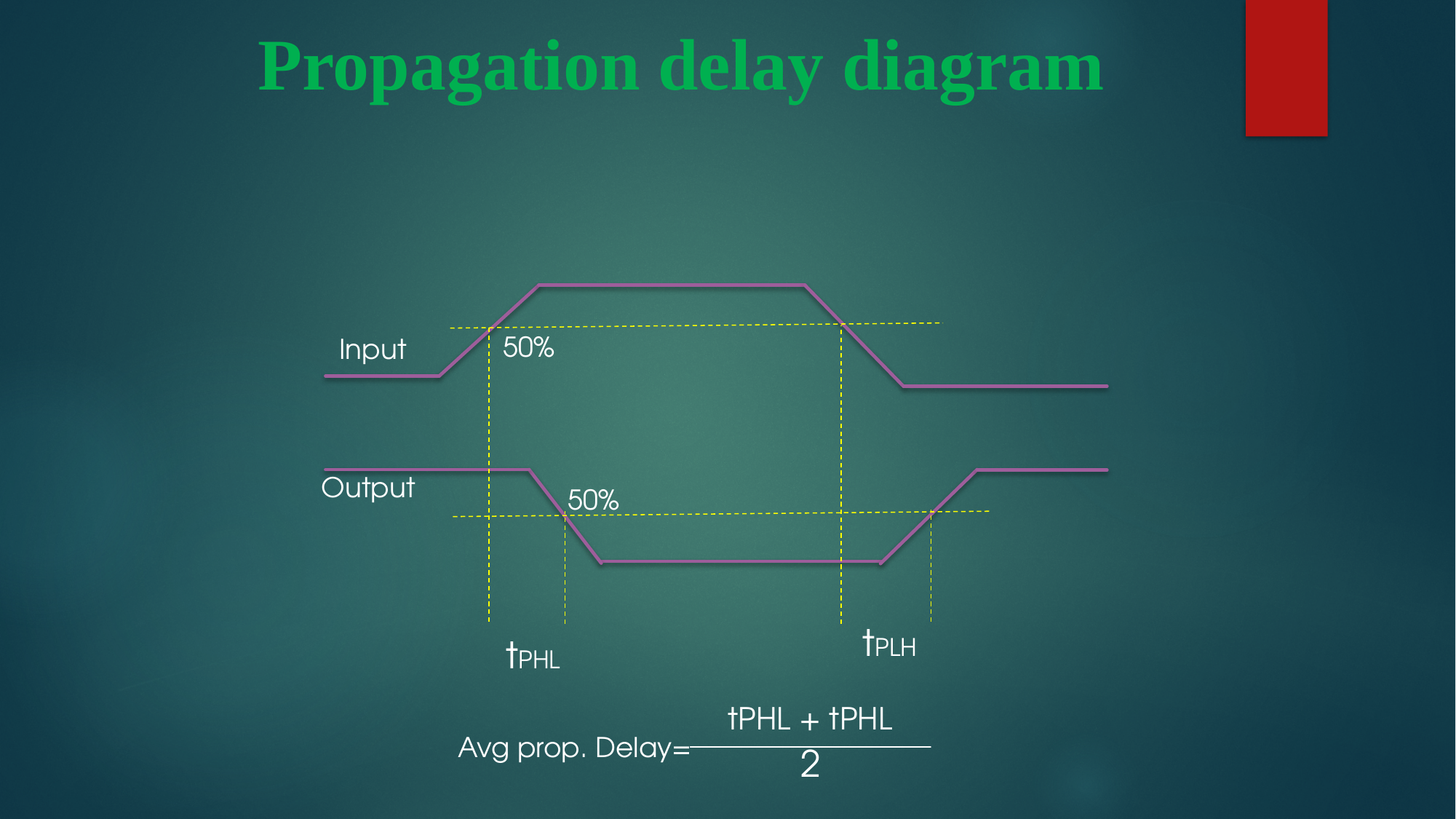

# Propagation delay diagram
50%
Input
Output
50%
tPLH

tPHL
Avg prop. Delay=
tPHL + tPHL
2